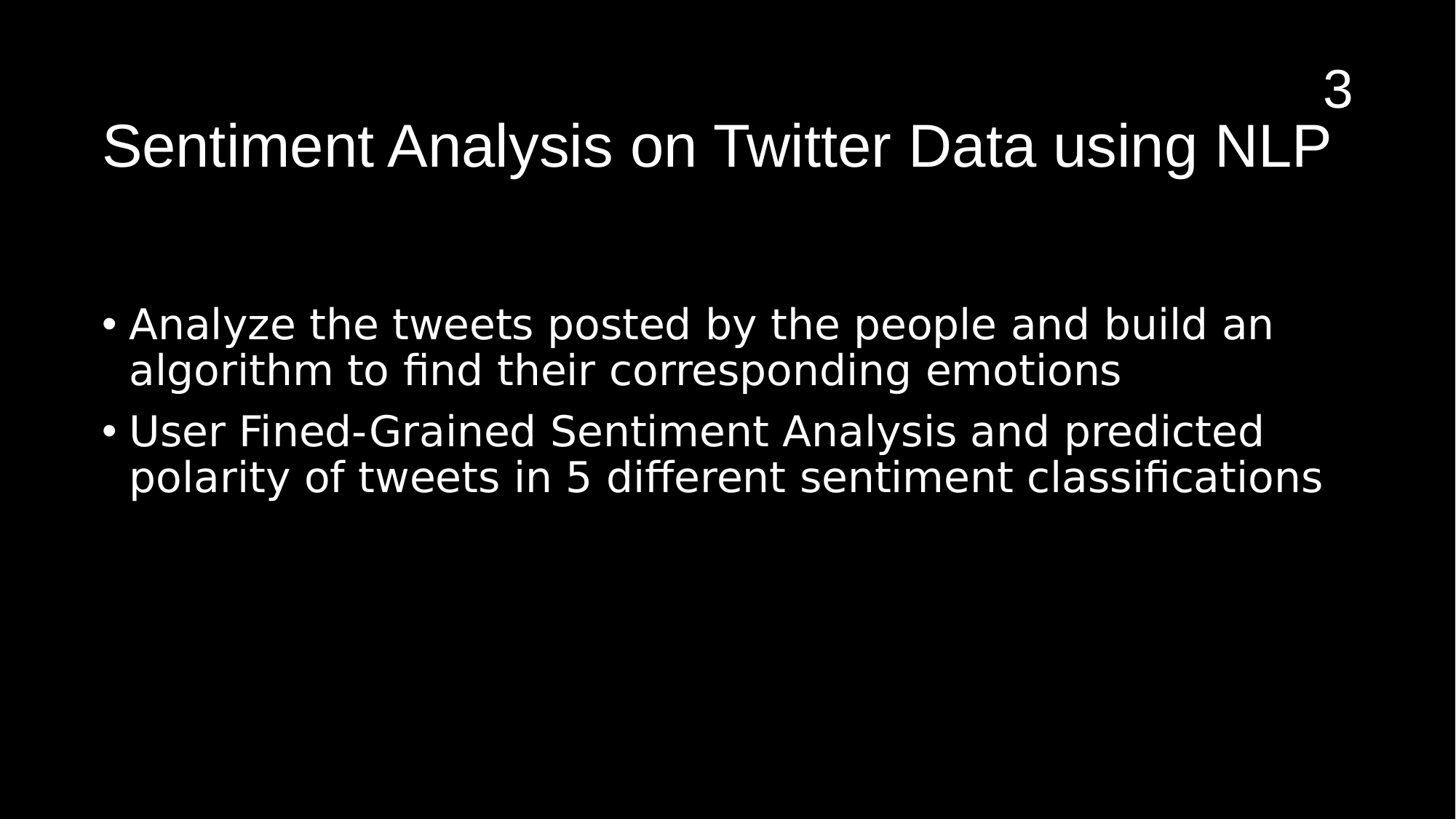

3
# Sentiment Analysis on Twitter Data using NLP
Analyze the tweets posted by the people and build an algorithm to find their corresponding emotions
User Fined-Grained Sentiment Analysis and predicted polarity of tweets in 5 different sentiment classifications